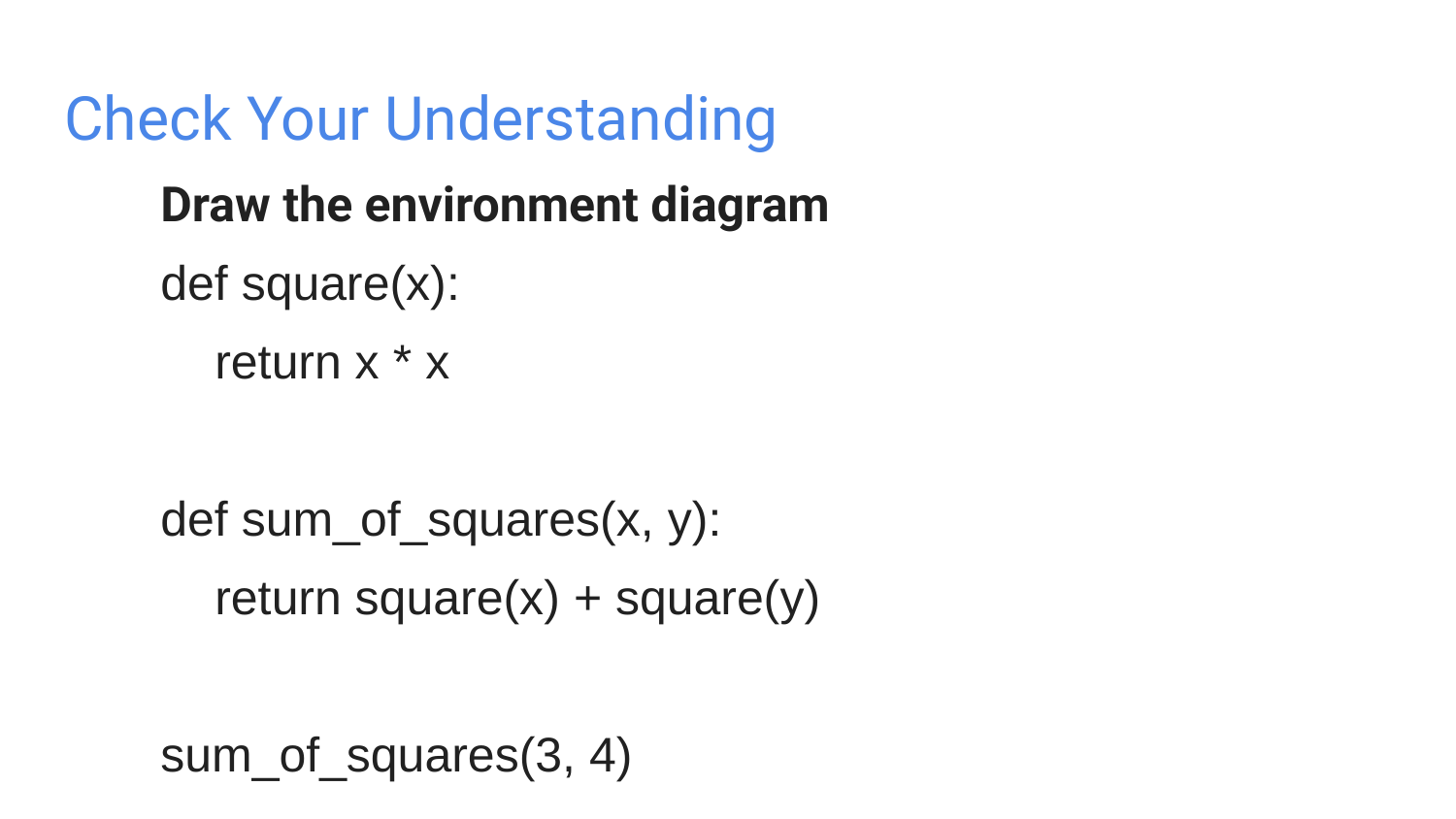

Check Your Understanding
Draw the environment diagram
def square(x):
    return x * x

def sum_of_squares(x, y):
    return square(x) + square(y)

sum_of_squares(3, 4)